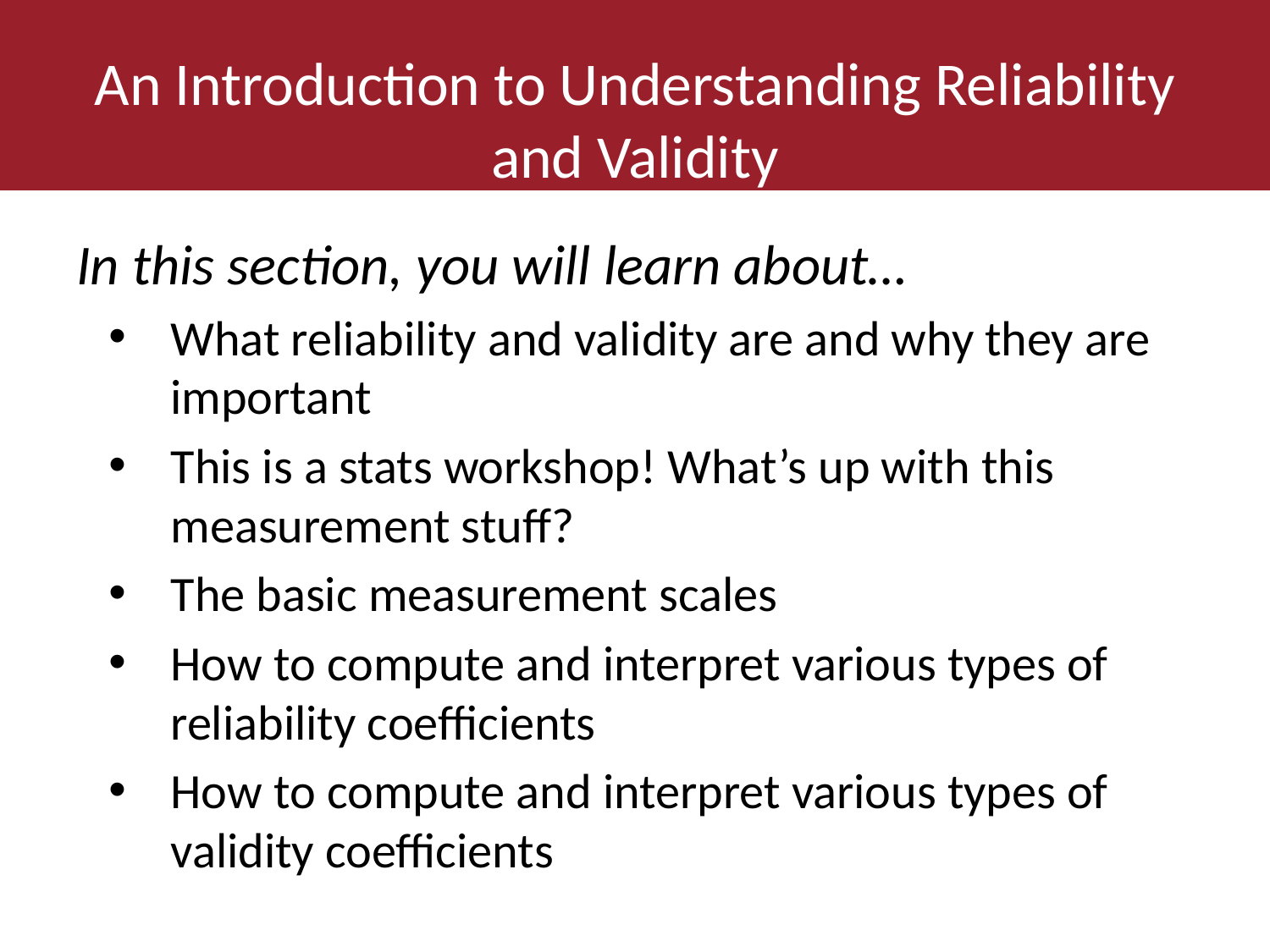

# An Introduction to Understanding Reliability and Validity
In this section, you will learn about…
What reliability and validity are and why they are important
This is a stats workshop! What’s up with this measurement stuff?
The basic measurement scales
How to compute and interpret various types of reliability coefficients
How to compute and interpret various types of validity coefficients